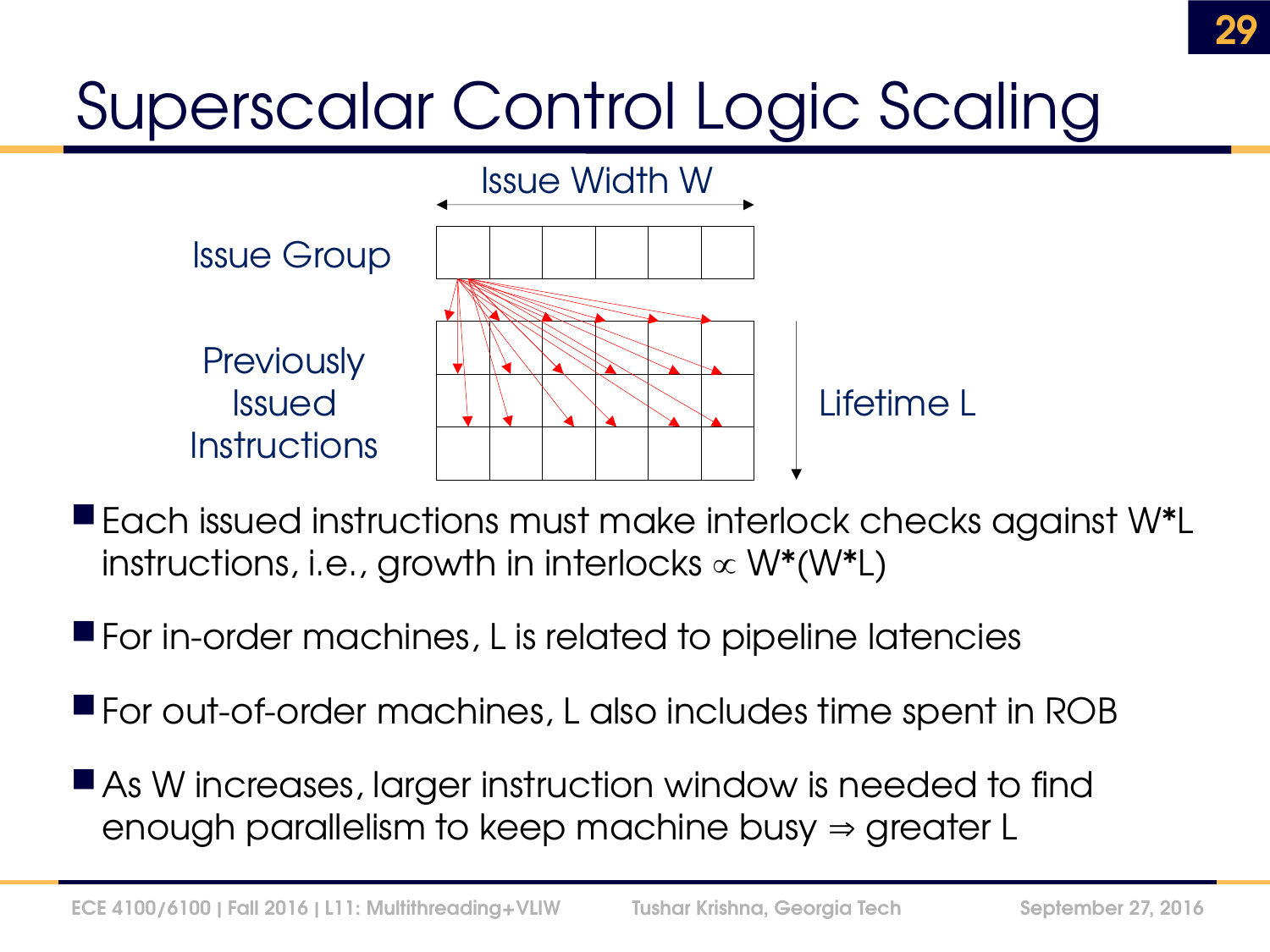

29
# Superscalar Control Logic Scaling
Issue Width W

Issue Group

Previously Issued Instructions
Lifetime L

Each issued instructions must make interlock checks against W*L instructions, i.e., growth in interlocks ∝ W*(W*L)
For in-order machines, L is related to pipeline latencies
For out-of-order machines, L also includes time spent in ROB
As W increases, larger instruction window is needed to find enough parallelism to keep machine busy ⇒ greater L
ECE 4100/6100 | Fall 2016 | L11: Multithreading+VLIW             Tushar Krishna, Georgia Tech
September 27, 2016